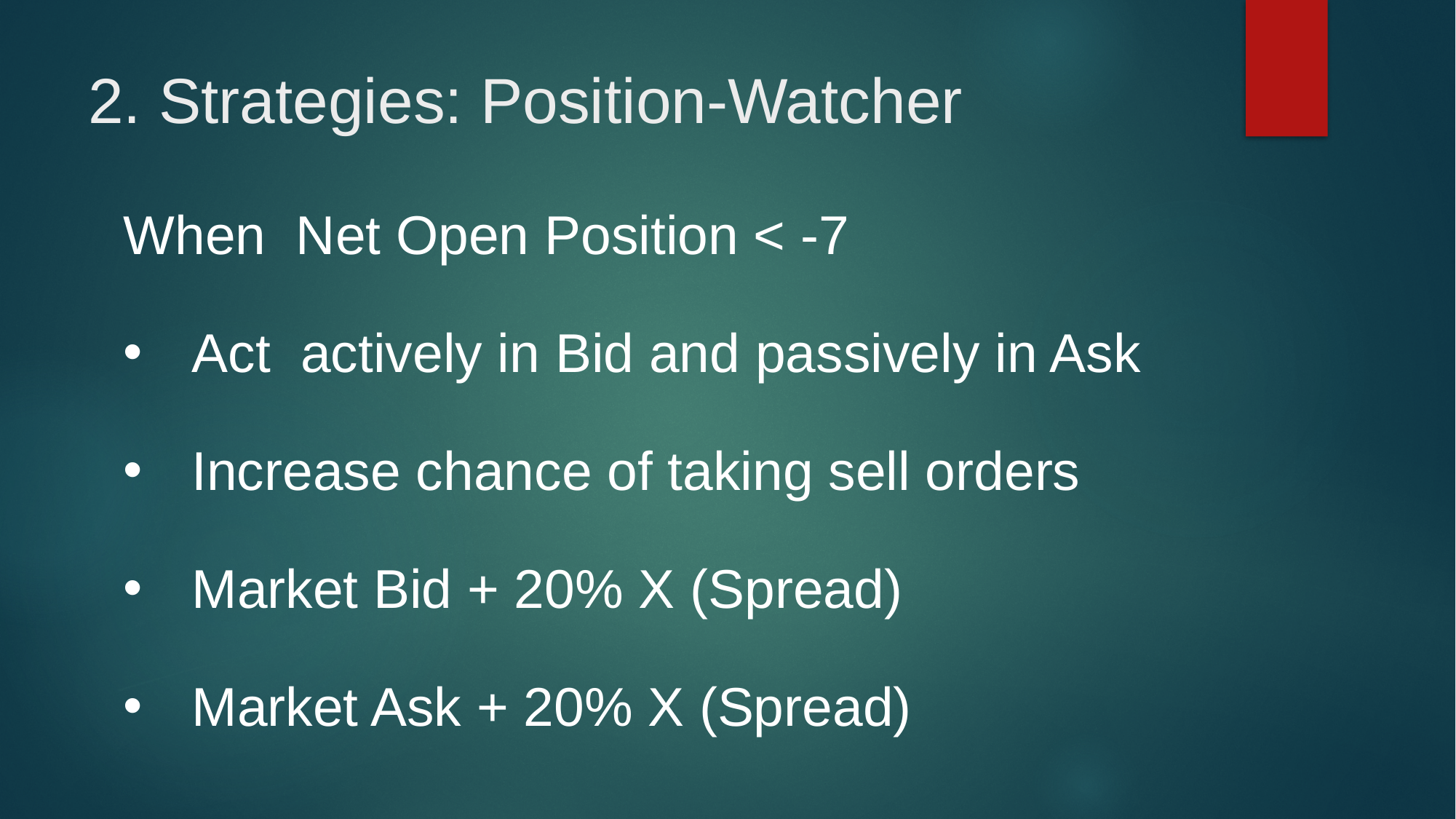

# 2. Strategies: Position-Watcher
When  Net Open Position < -7

Act  actively in Bid and passively in Ask

Increase chance of taking sell orders

Market Bid + 20% X (Spread)

Market Ask + 20% X (Spread)